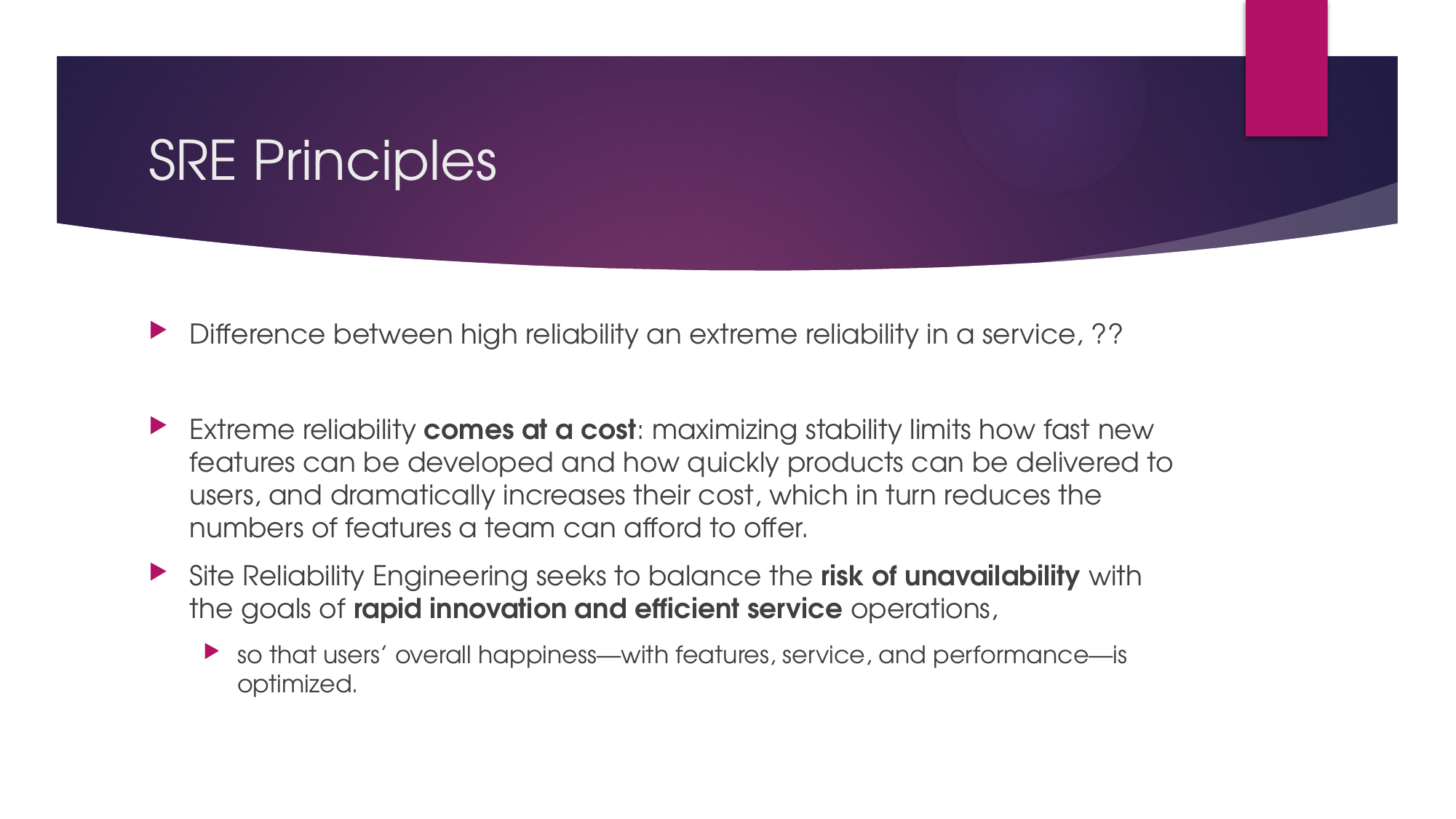

# SRE Principles
Difference between high reliability an extreme reliability in a service, ??

Extreme reliability comes at a cost: maximizing stability limits how fast new features can be developed and how quickly products can be delivered to users, and dramatically increases their cost, which in turn reduces the numbers of features a team can afford to offer.
Site Reliability Engineering seeks to balance the risk of unavailability with the goals of rapid innovation and efficient service operations,
so that users’ overall happiness—with features, service, and performance—is optimized.